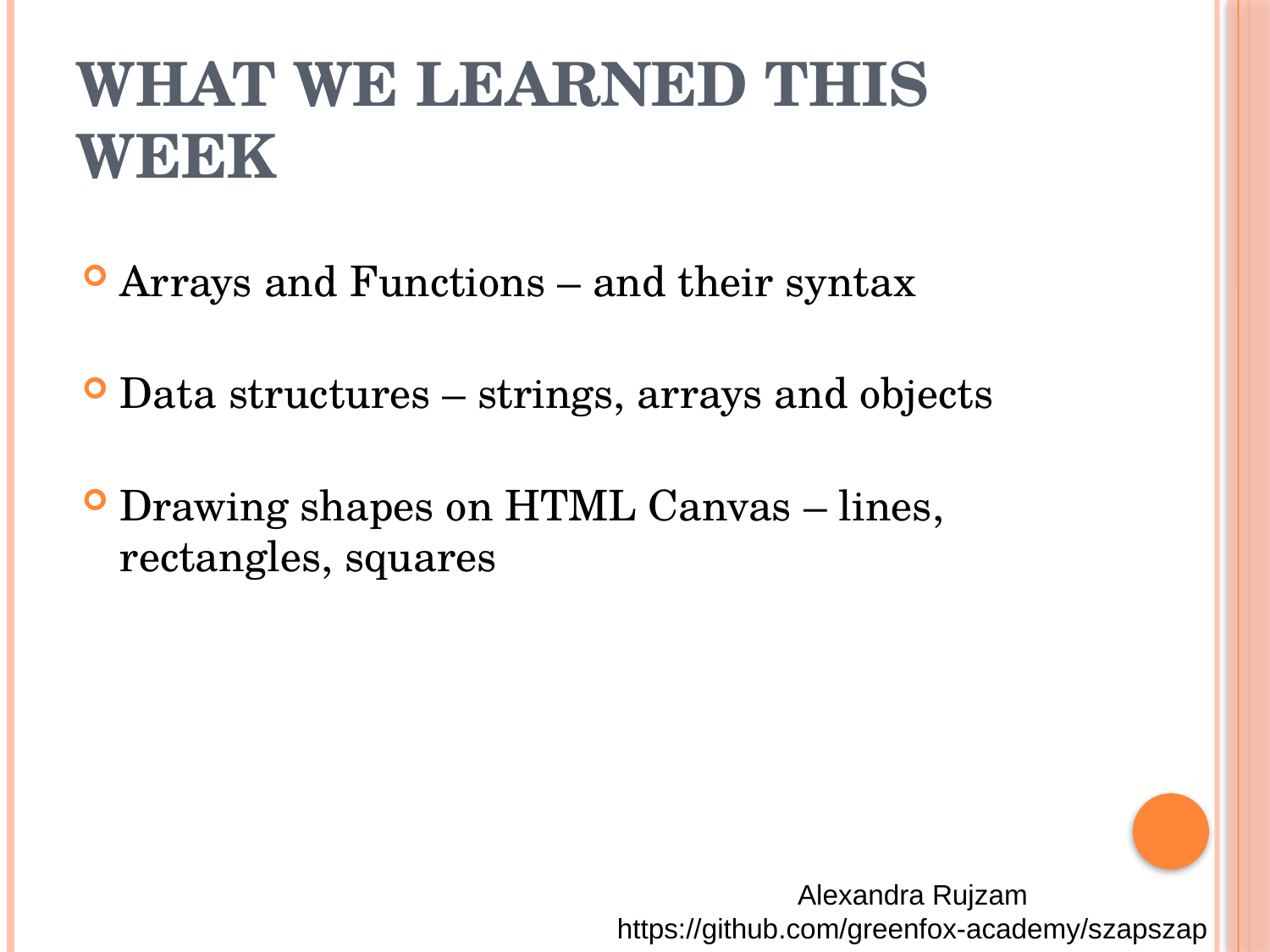

# What we learned this week
Arrays and Functions – and their syntax
Data structures – strings, arrays and objects
Drawing shapes on HTML Canvas – lines, rectangles, squares
Alexandra Rujzam
https://github.com/greenfox-academy/szapszap